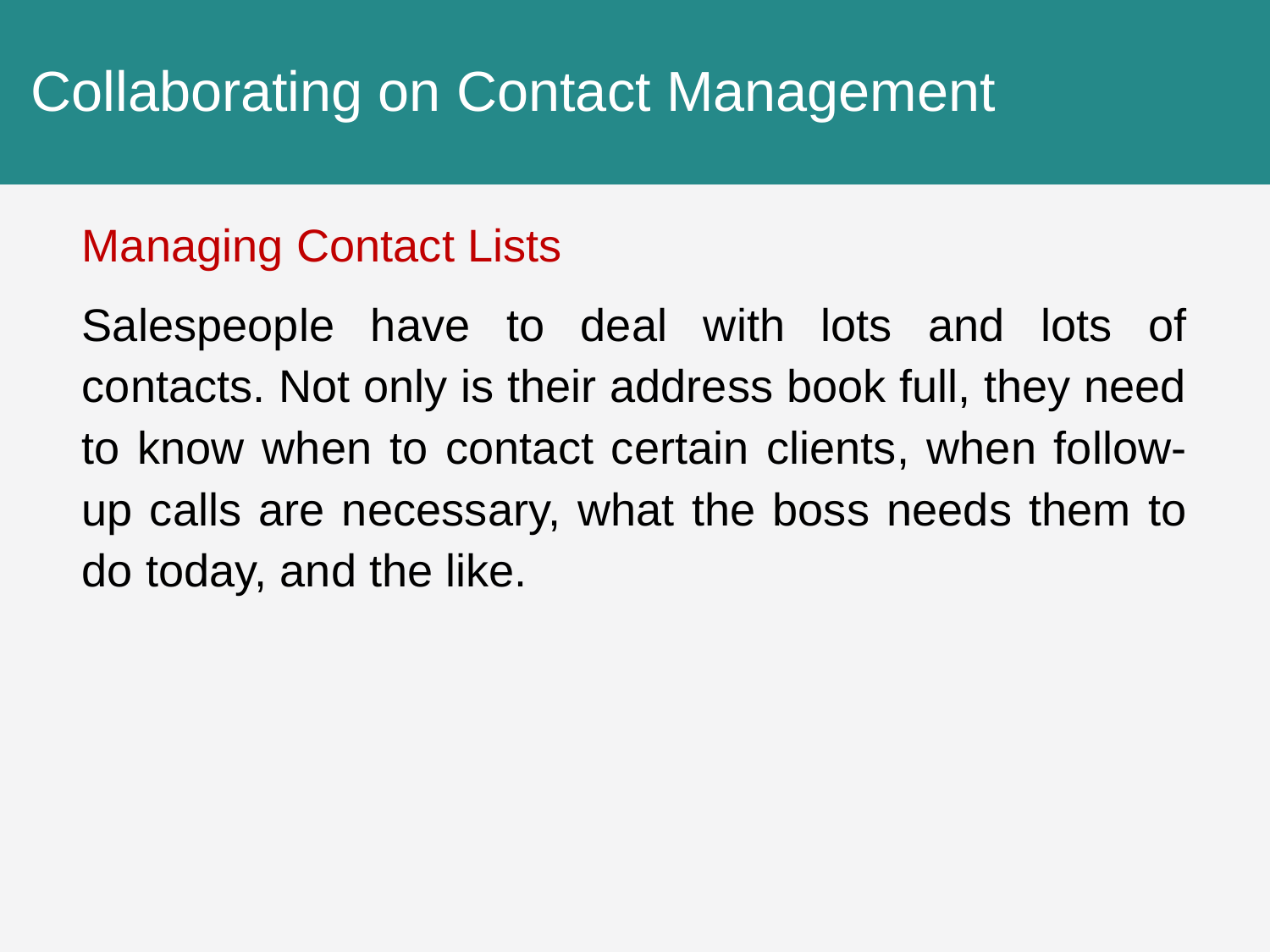

# Collaborating on Contact Management
Managing Contact Lists
Salespeople have to deal with lots and lots of contacts. Not only is their address book full, they need to know when to contact certain clients, when follow-up calls are necessary, what the boss needs them to do today, and the like.